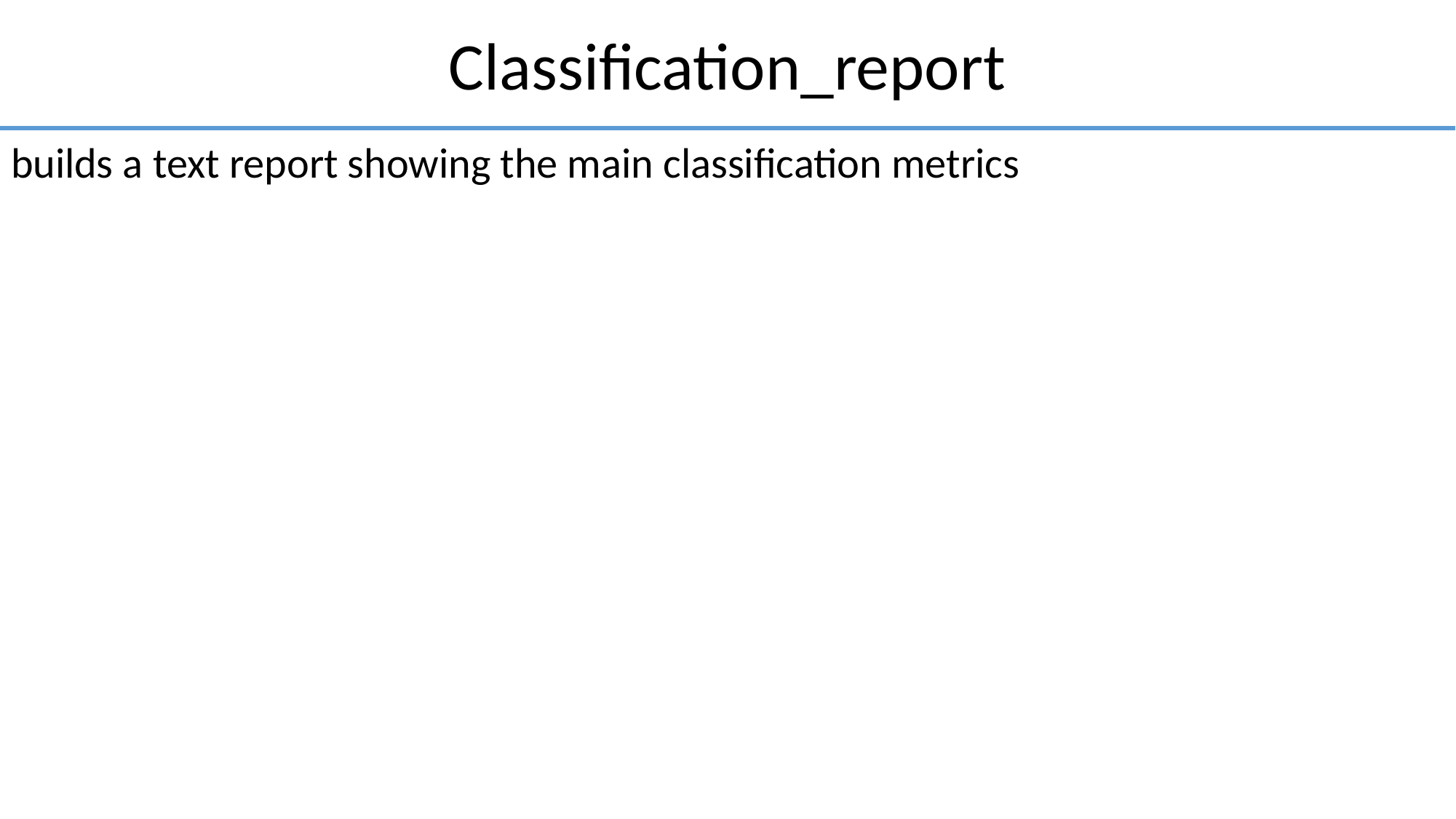

# Classification_report
builds a text report showing the main classification metrics